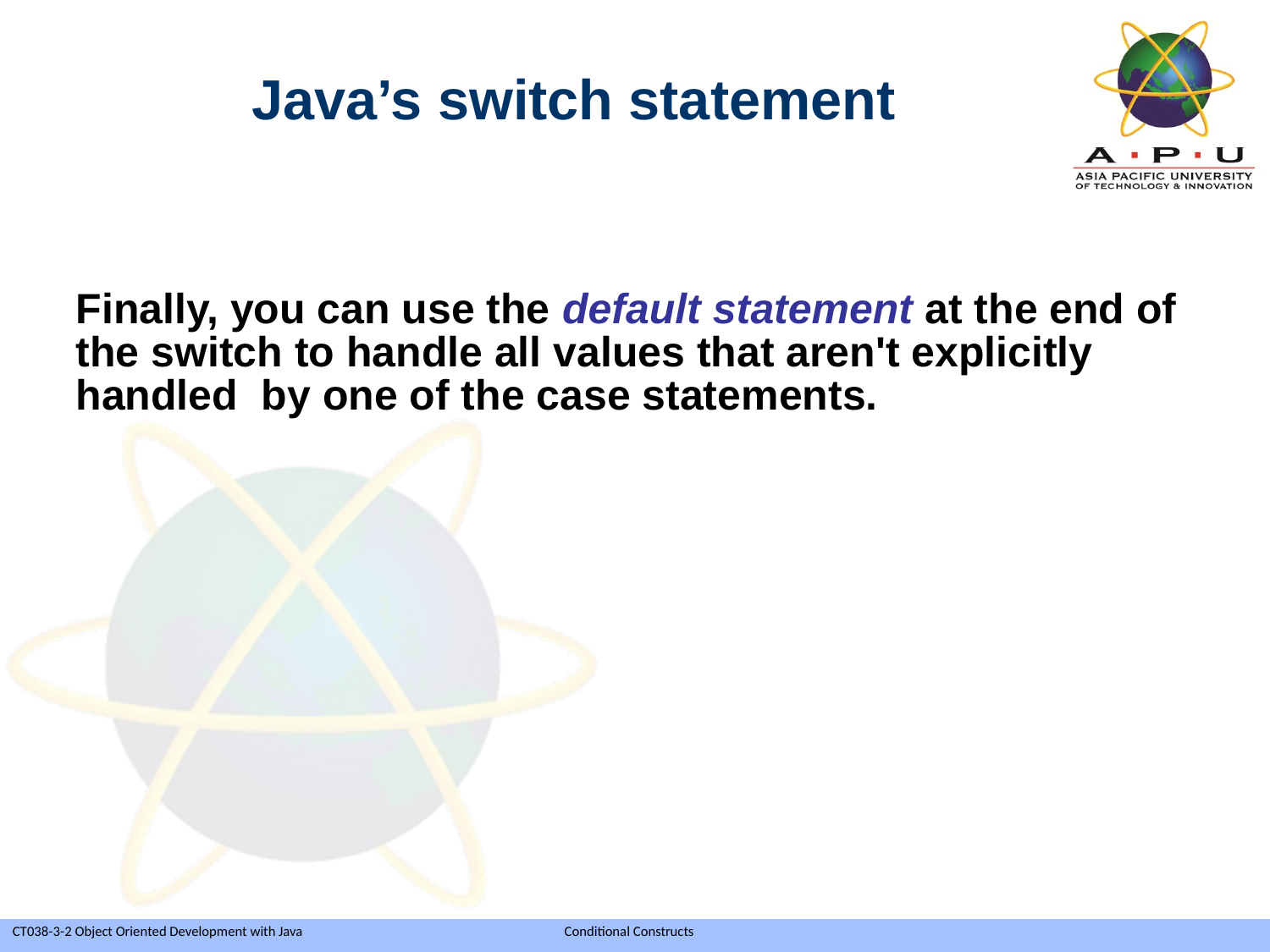

Java’s switch statement
Finally, you can use the default statement at the end of the switch to handle all values that aren't explicitly handled  by one of the case statements.
Slide 31 of 39